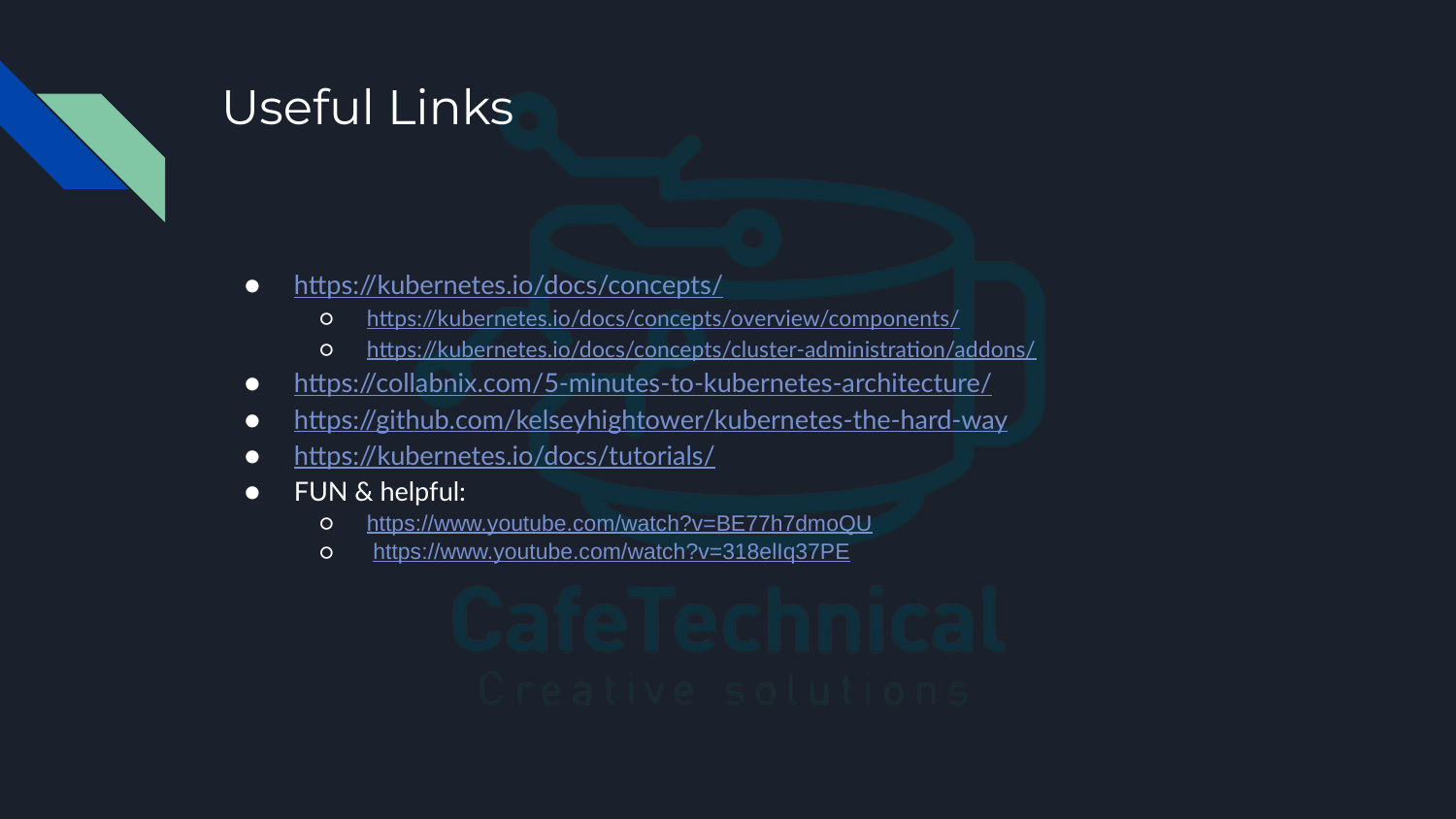

# Useful Links
https://kubernetes.io/docs/concepts/
https://kubernetes.io/docs/concepts/overview/components/
https://kubernetes.io/docs/concepts/cluster-administration/addons/
https://collabnix.com/5-minutes-to-kubernetes-architecture/
https://github.com/kelseyhightower/kubernetes-the-hard-way
https://kubernetes.io/docs/tutorials/
FUN & helpful:
https://www.youtube.com/watch?v=BE77h7dmoQU
 https://www.youtube.com/watch?v=318elIq37PE